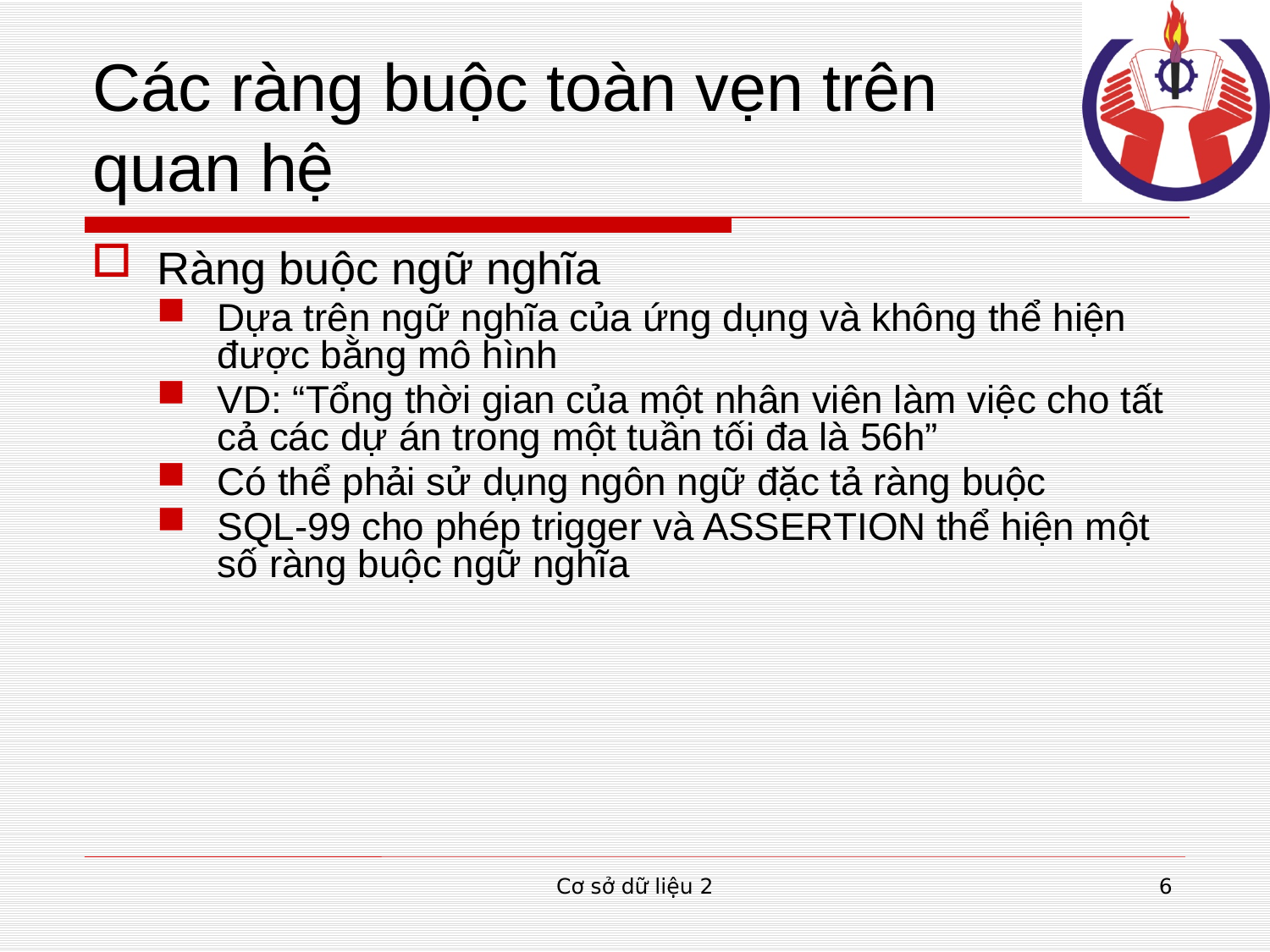

# Các ràng buộc toàn vẹn trên quan hệ
Ràng buộc ngữ nghĩa
Dựa trên ngữ nghĩa của ứng dụng và không thể hiện được bằng mô hình
VD: “Tổng thời gian của một nhân viên làm việc cho tất cả các dự án trong một tuần tối đa là 56h”
Có thể phải sử dụng ngôn ngữ đặc tả ràng buộc
SQL-99 cho phép trigger và ASSERTION thể hiện một số ràng buộc ngữ nghĩa
Cơ sở dữ liệu 2
6